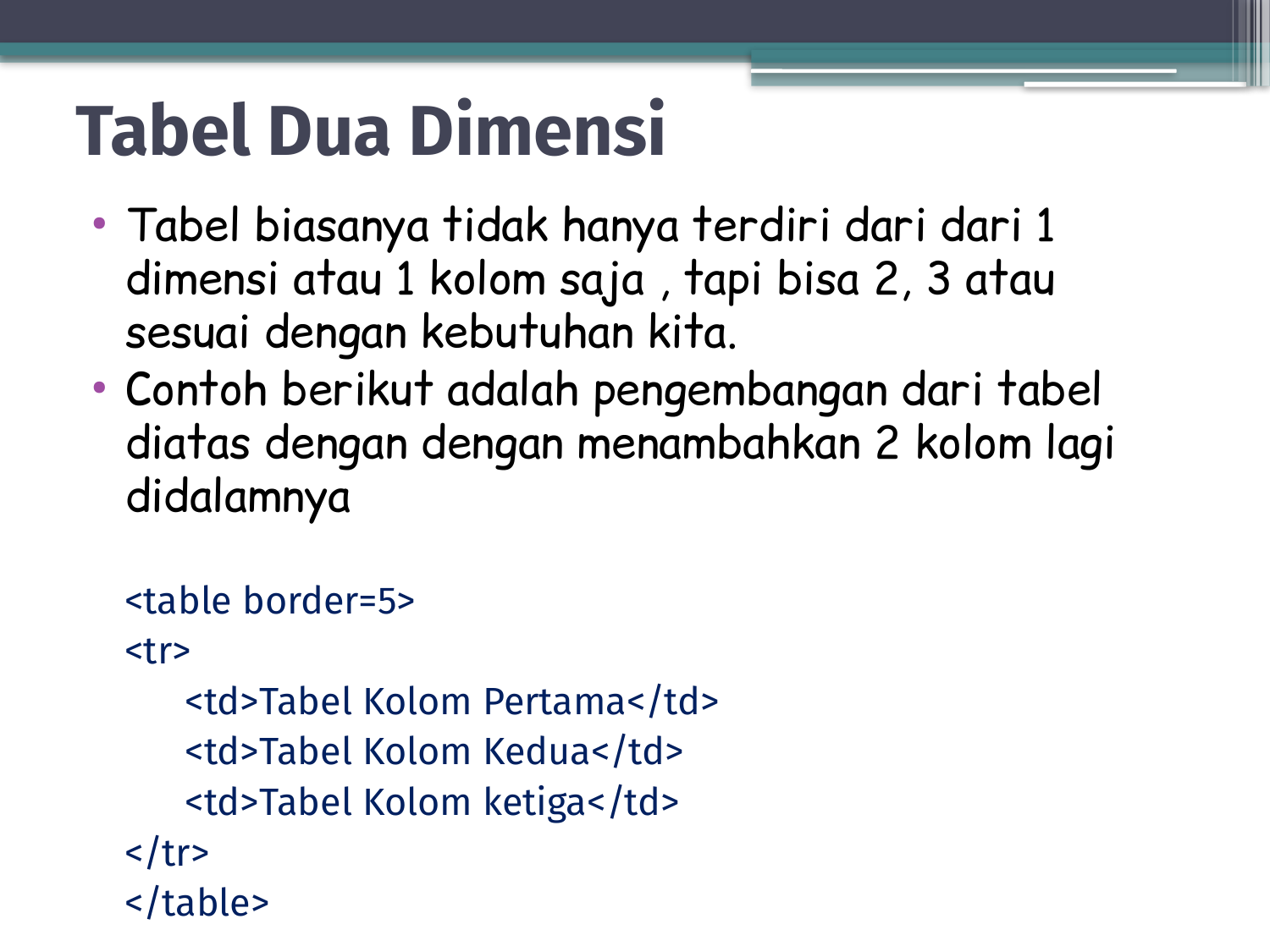

# Tabel Dua Dimensi
Tabel biasanya tidak hanya terdiri dari dari 1 dimensi atau 1 kolom saja , tapi bisa 2, 3 atau sesuai dengan kebutuhan kita.
Contoh berikut adalah pengembangan dari tabel diatas dengan dengan menambahkan 2 kolom lagi didalamnya

<table border=5>
<tr>
<td>Tabel Kolom Pertama</td>
<td>Tabel Kolom Kedua</td>
<td>Tabel Kolom ketiga</td>
</tr>
</table>